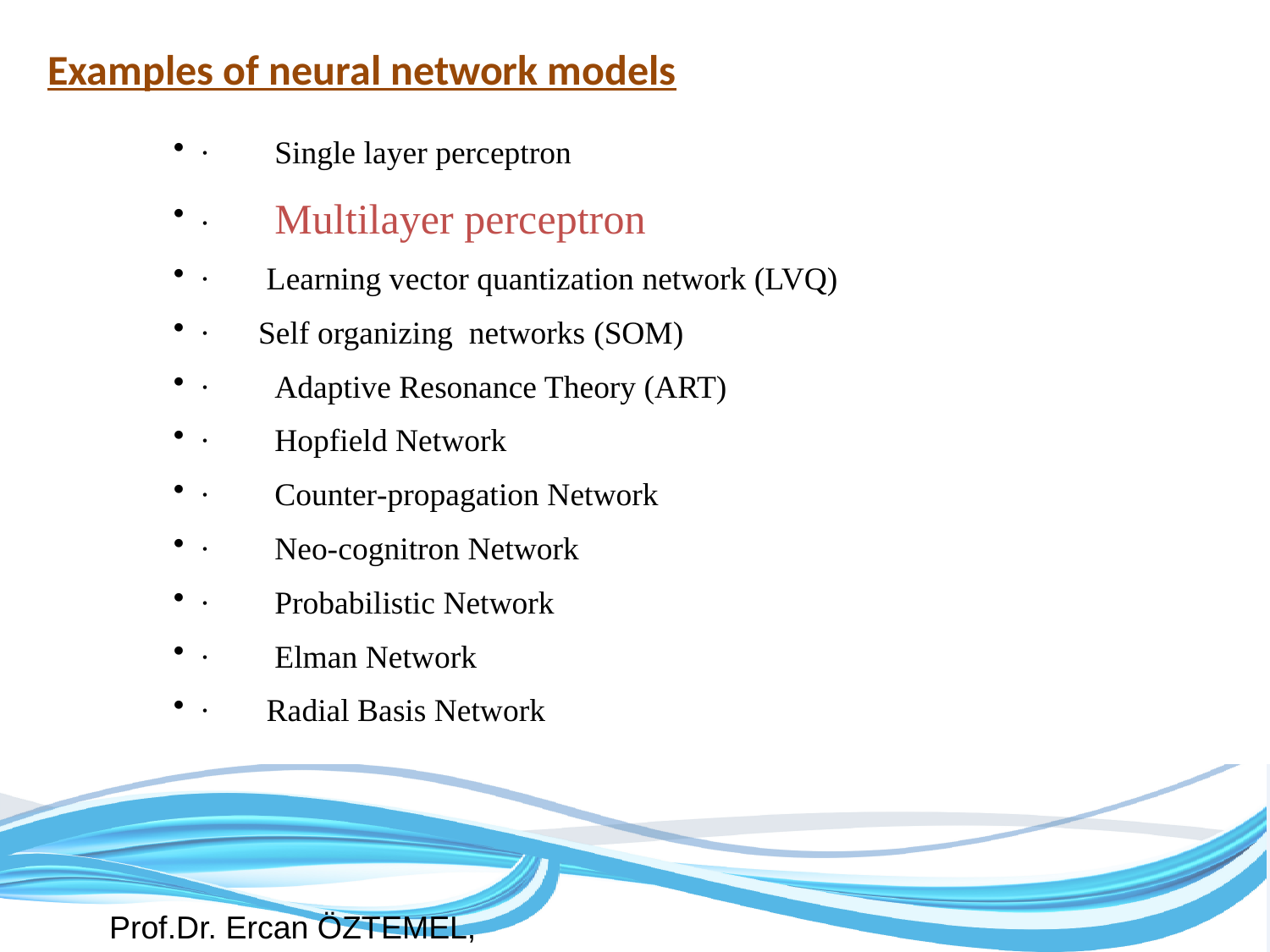

# Examples of neural network models
·        Single layer perceptron
·        Multilayer perceptron
·       Learning vector quantization network (LVQ)
·      Self organizing  networks (SOM)
·        Adaptive Resonance Theory (ART)
·        Hopfield Network
·        Counter-propagation Network
·        Neo-cognitron Network
·        Probabilistic Network
·        Elman Network
·       Radial Basis Network